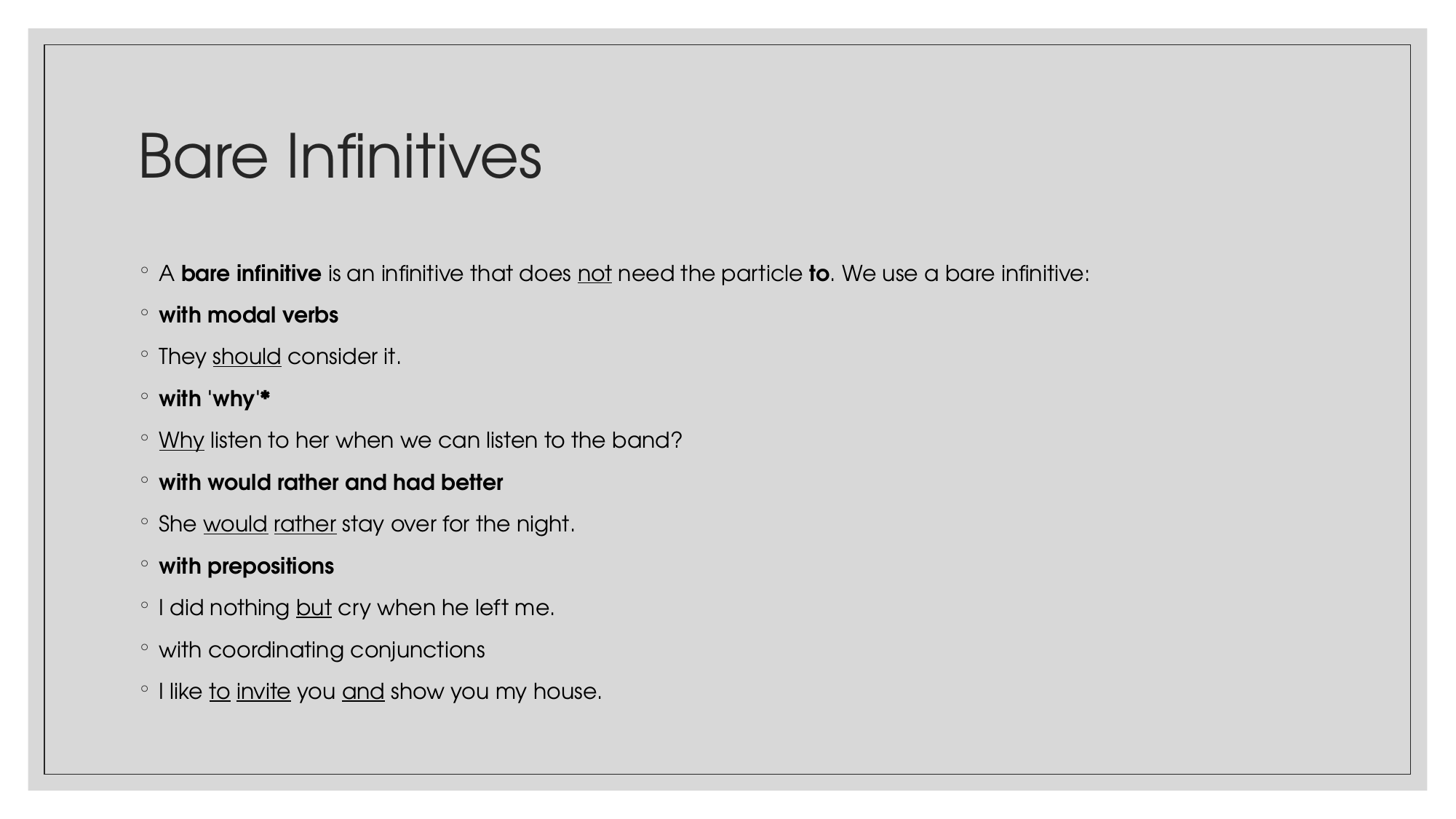

# Bare Infinitives
A bare infinitive is an infinitive that does not need the particle to. We use a bare infinitive:
with modal verbs
They should consider it.
with 'why'*
Why listen to her when we can listen to the band?
with would rather and had better
She would rather stay over for the night.
with prepositions
I did nothing but cry when he left me.
with coordinating conjunctions
I like to invite you and show you my house.